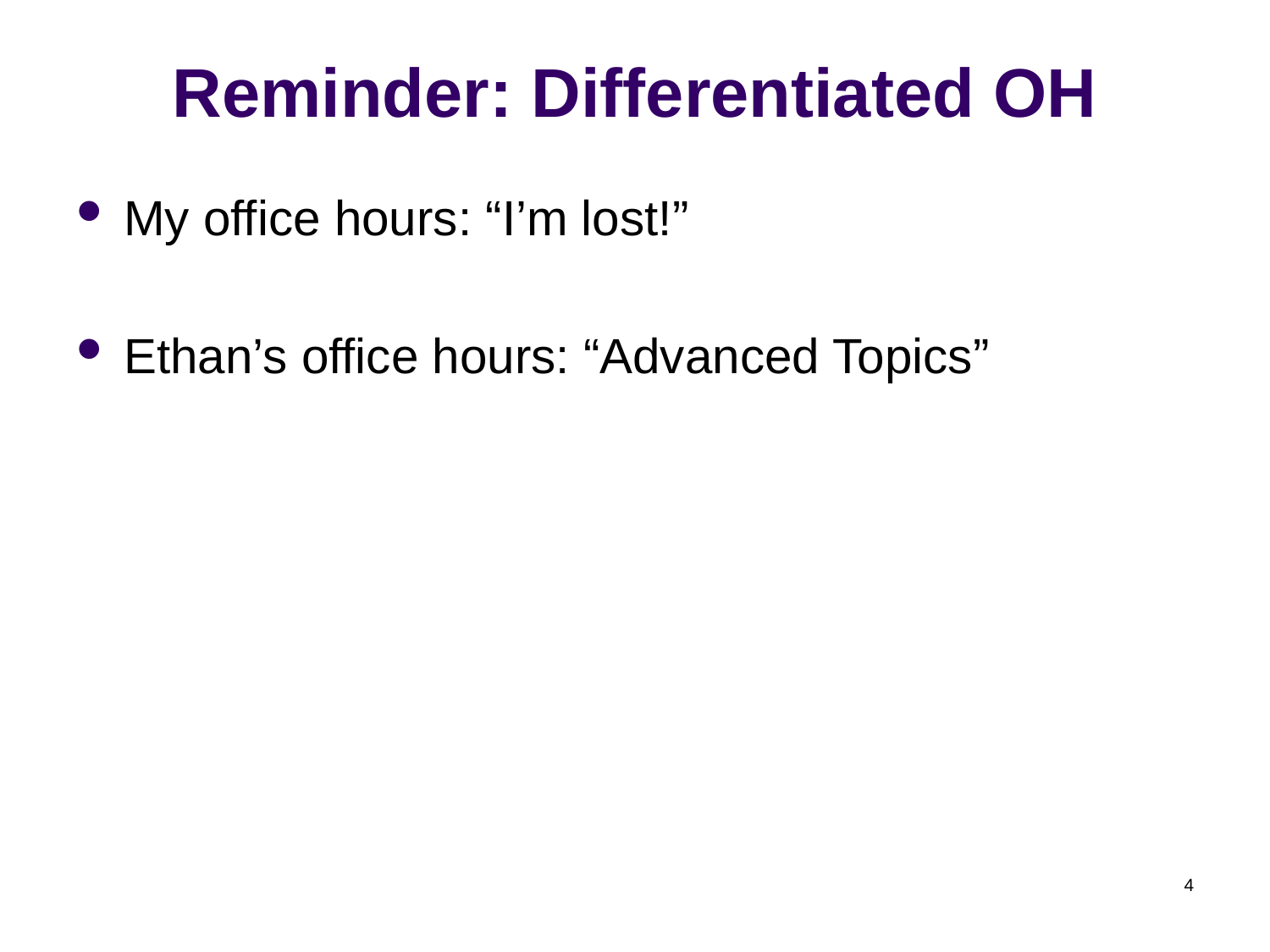

# Reminder: Differentiated OH
My office hours: “I’m lost!”

Ethan’s office hours: “Advanced Topics”
4